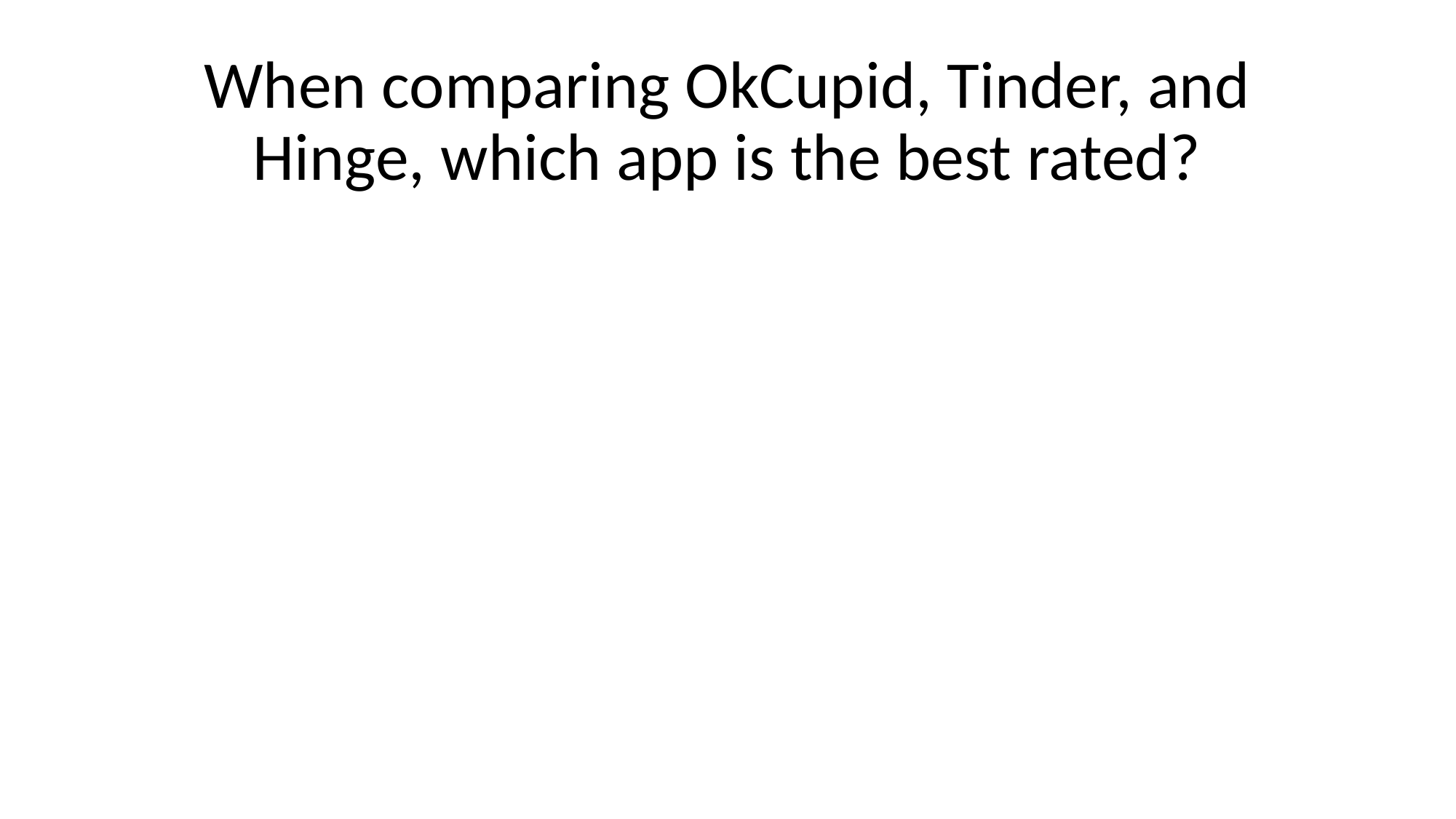

# When comparing OkCupid, Tinder, and Hinge, which app is the best rated?